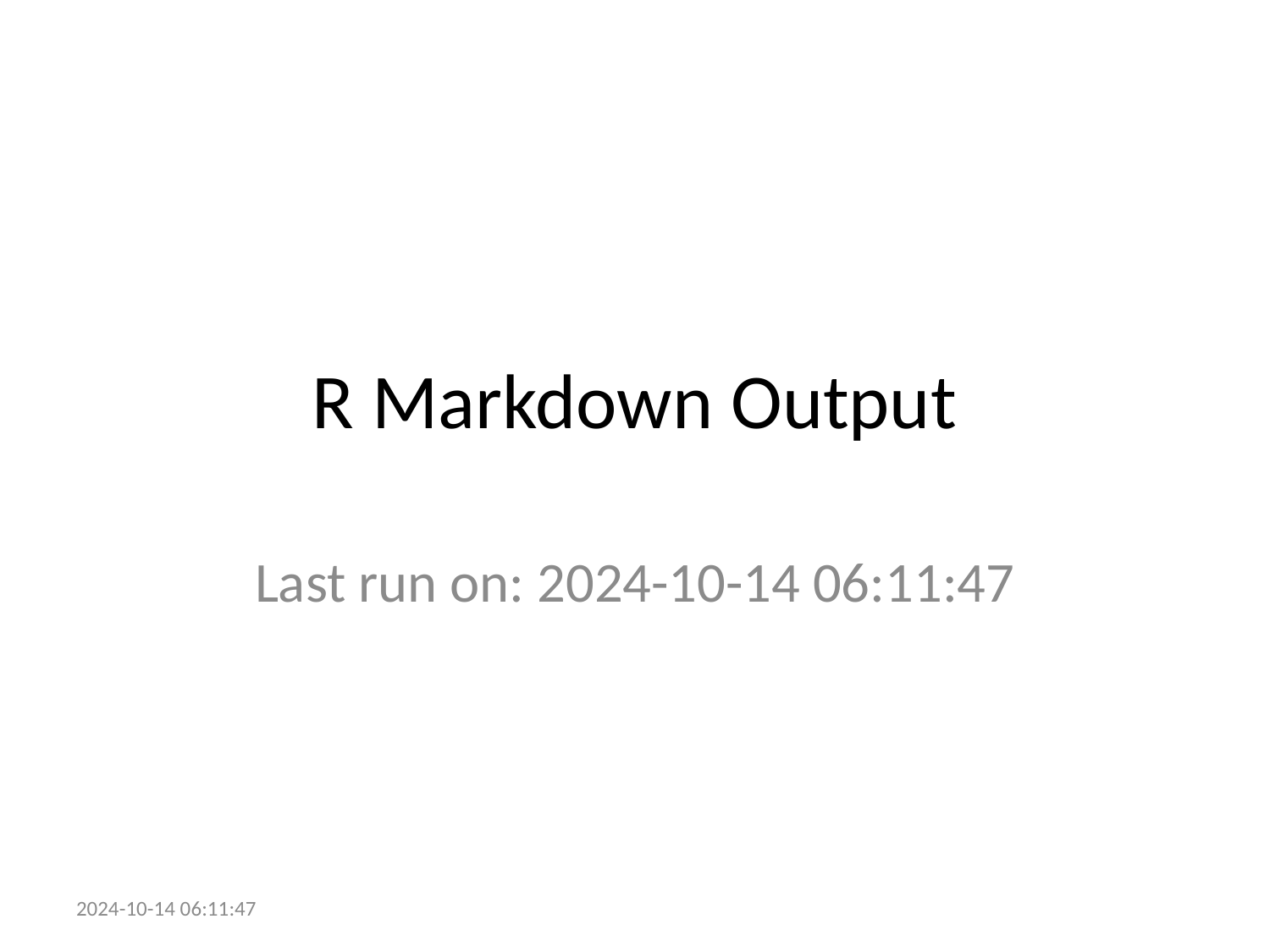

# R Markdown Output
Last run on: 2024-10-14 06:11:47
2024-10-14 06:11:47